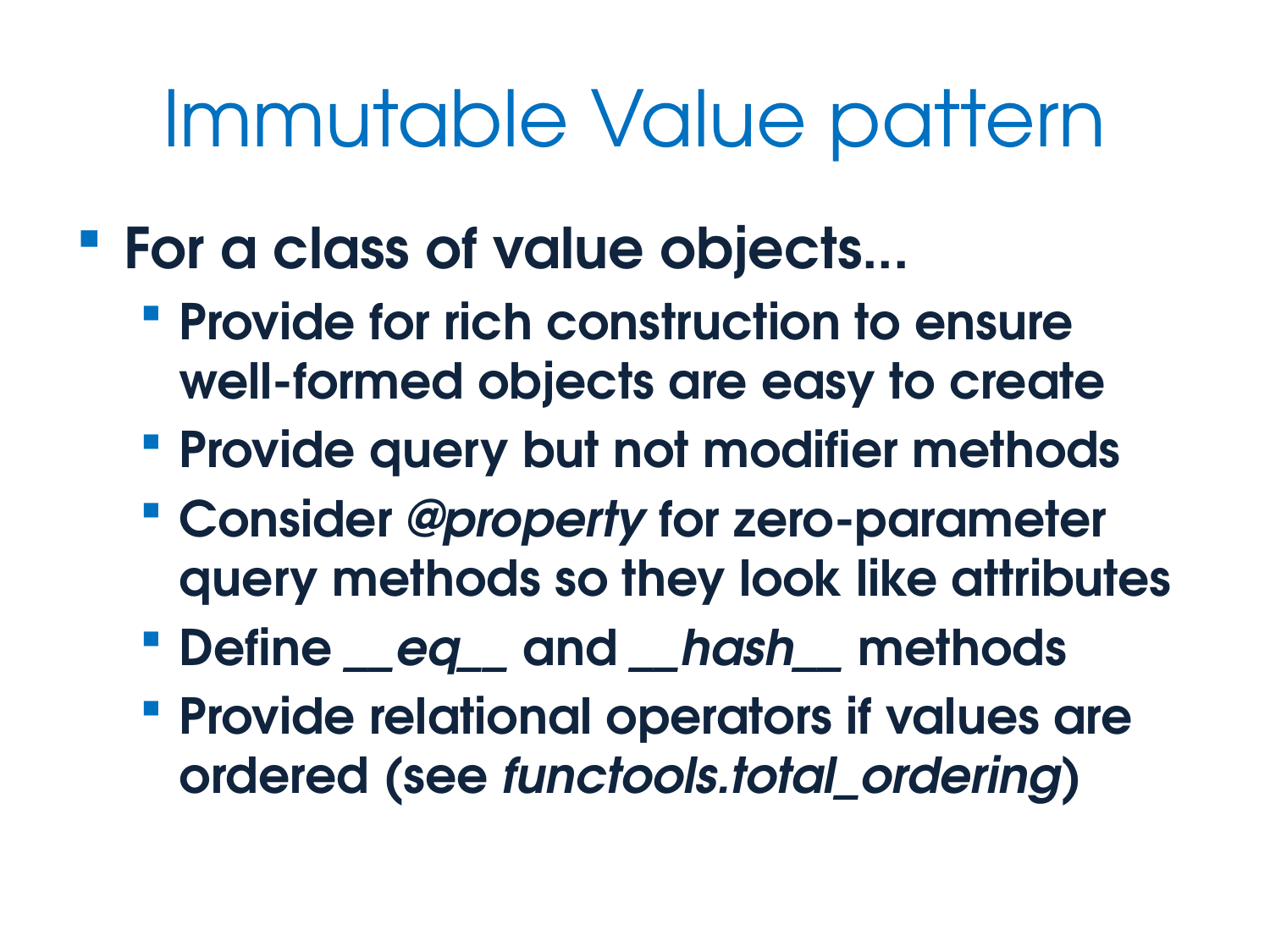

# Immutable Value pattern
For a class of value objects...
Provide for rich construction to ensure well-formed objects are easy to create
Provide query but not modifier methods
Consider @property for zero-parameter query methods so they look like attributes
Define __eq__ and __hash__ methods
Provide relational operators if values are ordered (see functools.total_ordering)